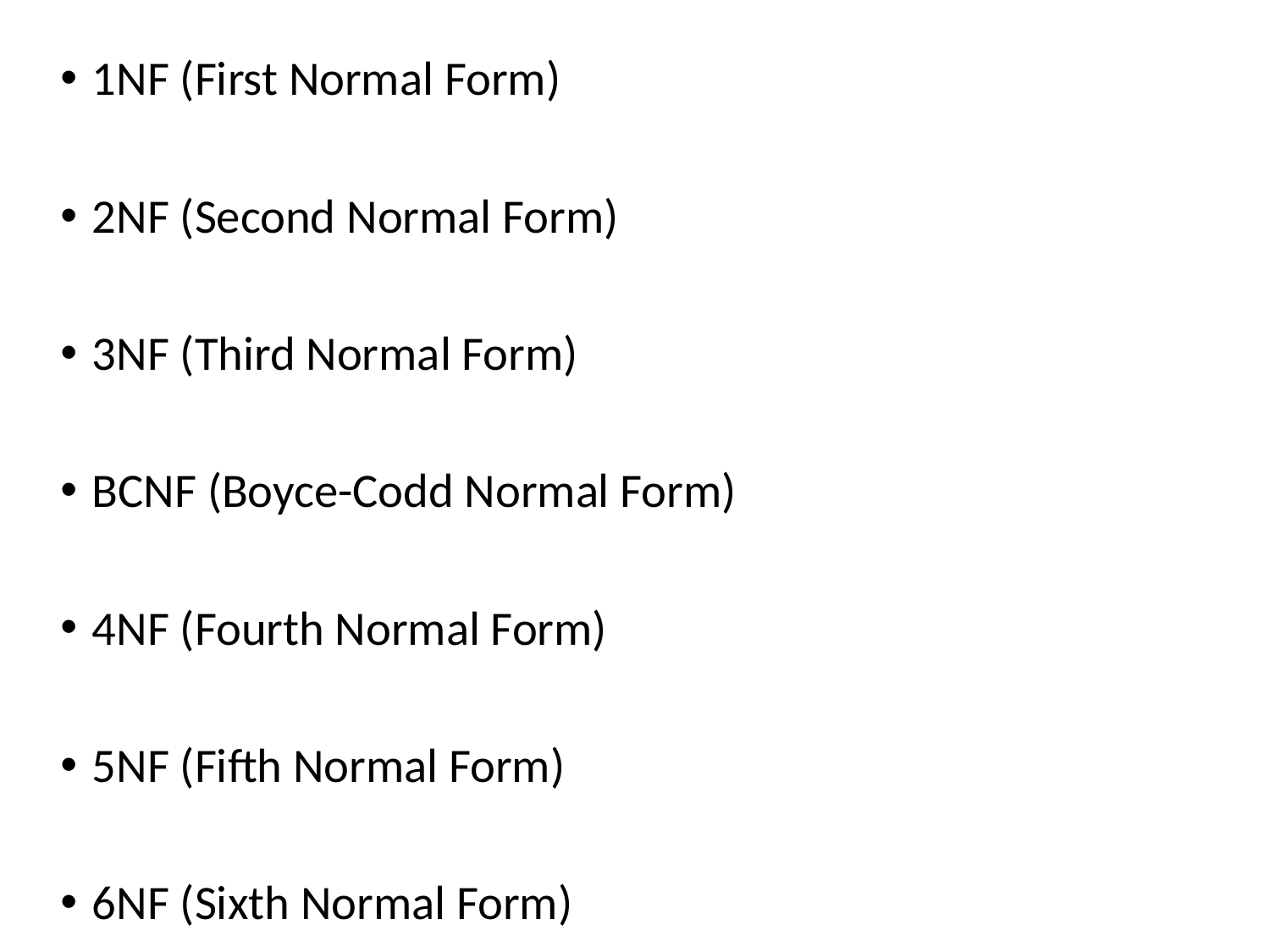

1NF (First Normal Form)

2NF (Second Normal Form)

3NF (Third Normal Form)

BCNF (Boyce-Codd Normal Form)

4NF (Fourth Normal Form)

5NF (Fifth Normal Form)

6NF (Sixth Normal Form)